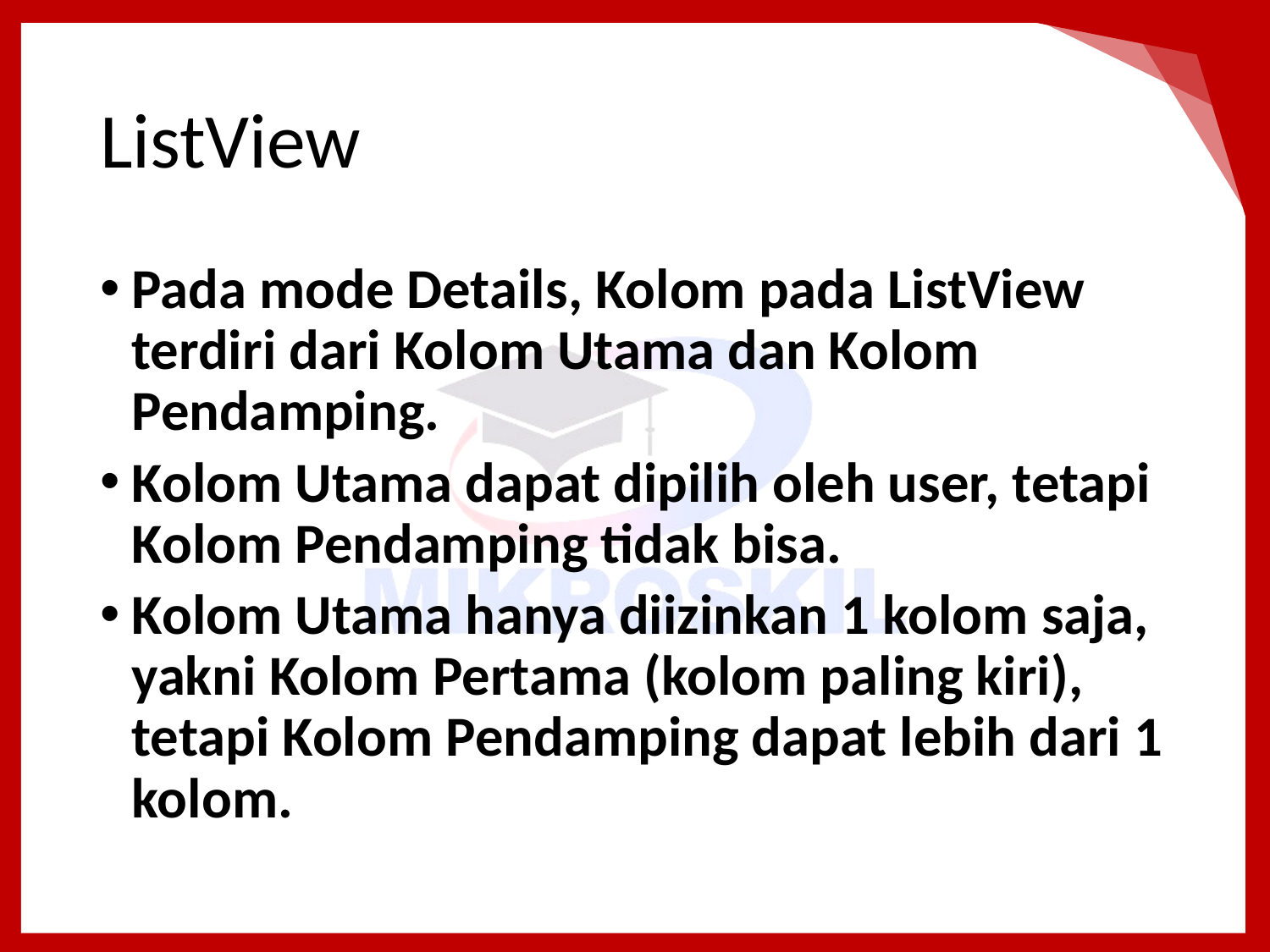

# ListView
Pada mode Details, Kolom pada ListView terdiri dari Kolom Utama dan Kolom Pendamping.
Kolom Utama dapat dipilih oleh user, tetapi Kolom Pendamping tidak bisa.
Kolom Utama hanya diizinkan 1 kolom saja, yakni Kolom Pertama (kolom paling kiri), tetapi Kolom Pendamping dapat lebih dari 1 kolom.